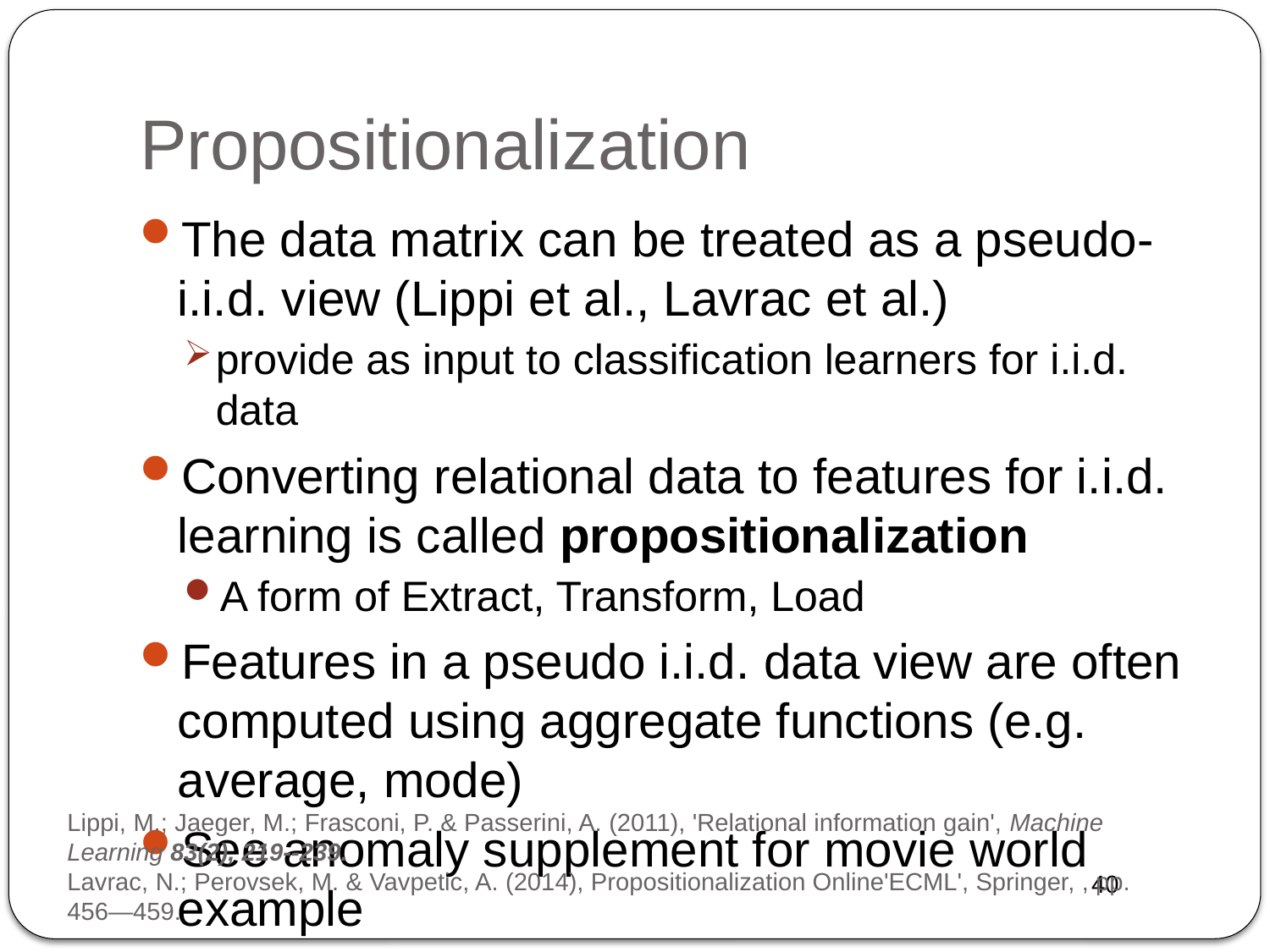

# Propositionalization
The data matrix can be treated as a pseudo-i.i.d. view (Lippi et al., Lavrac et al.)
provide as input to classification learners for i.i.d. data
Converting relational data to features for i.i.d. learning is called propositionalization
A form of Extract, Transform, Load
Features in a pseudo i.i.d. data view are often computed using aggregate functions (e.g. average, mode)
See anomaly supplement for movie world example

Lippi, M.; Jaeger, M.; Frasconi, P. & Passerini, A. (2011), 'Relational information gain', Machine Learning 83(2), 219--239.
Lavrac, N.; Perovsek, M. & Vavpetic, A. (2014), Propositionalization Online'ECML', Springer, , pp. 456—459.